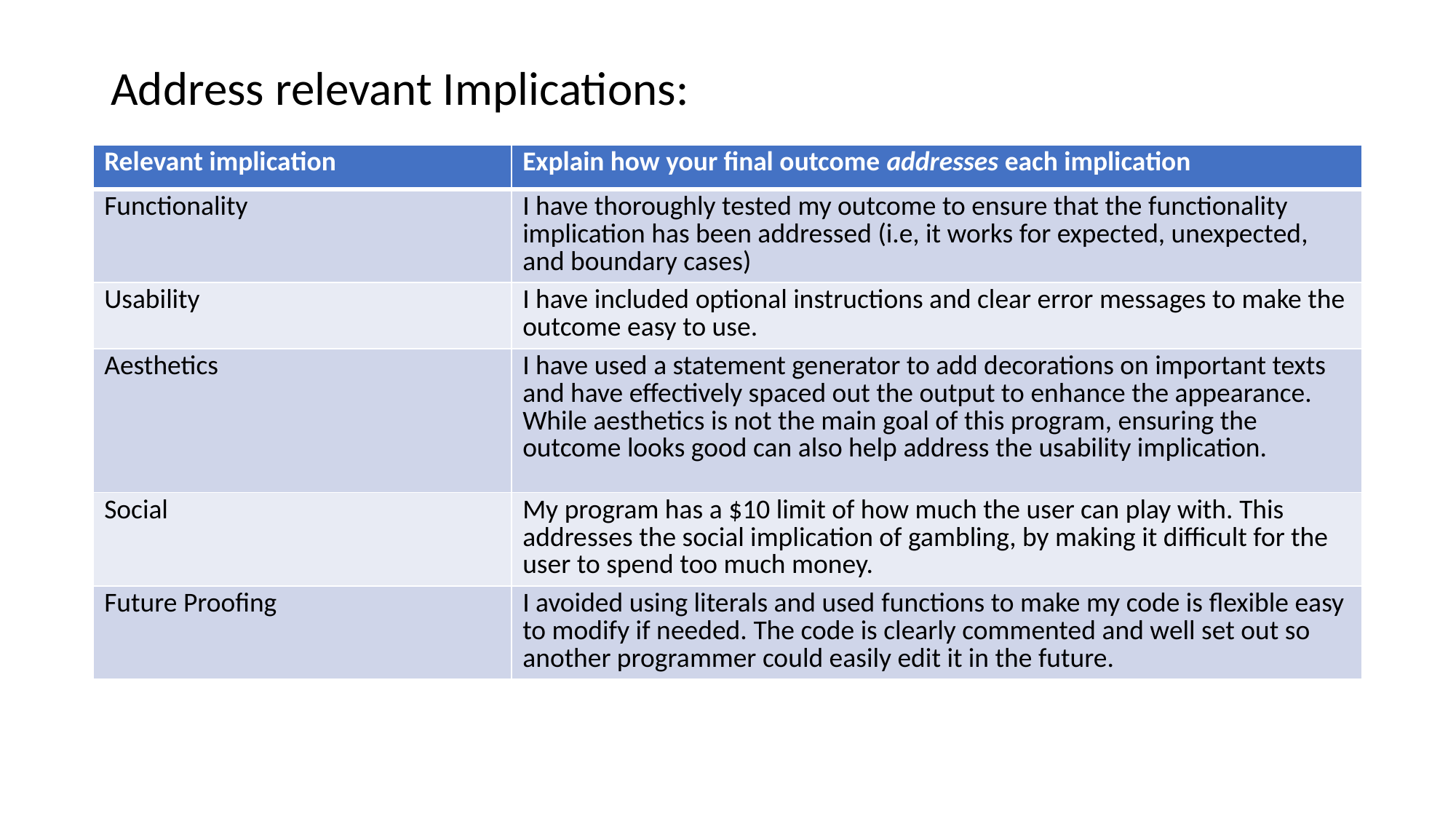

# Address relevant Implications:
| Relevant implication | Explain how your final outcome addresses each implication |
| --- | --- |
| Functionality | I have thoroughly tested my outcome to ensure that the functionality implication has been addressed (i.e, it works for expected, unexpected, and boundary cases) |
| Usability | I have included optional instructions and clear error messages to make the outcome easy to use. |
| Aesthetics | I have used a statement generator to add decorations on important texts and have effectively spaced out the output to enhance the appearance. While aesthetics is not the main goal of this program, ensuring the outcome looks good can also help address the usability implication. |
| Social | My program has a $10 limit of how much the user can play with. This addresses the social implication of gambling, by making it difficult for the user to spend too much money. |
| Future Proofing | I avoided using literals and used functions to make my code is flexible easy to modify if needed. The code is clearly commented and well set out so another programmer could easily edit it in the future. |